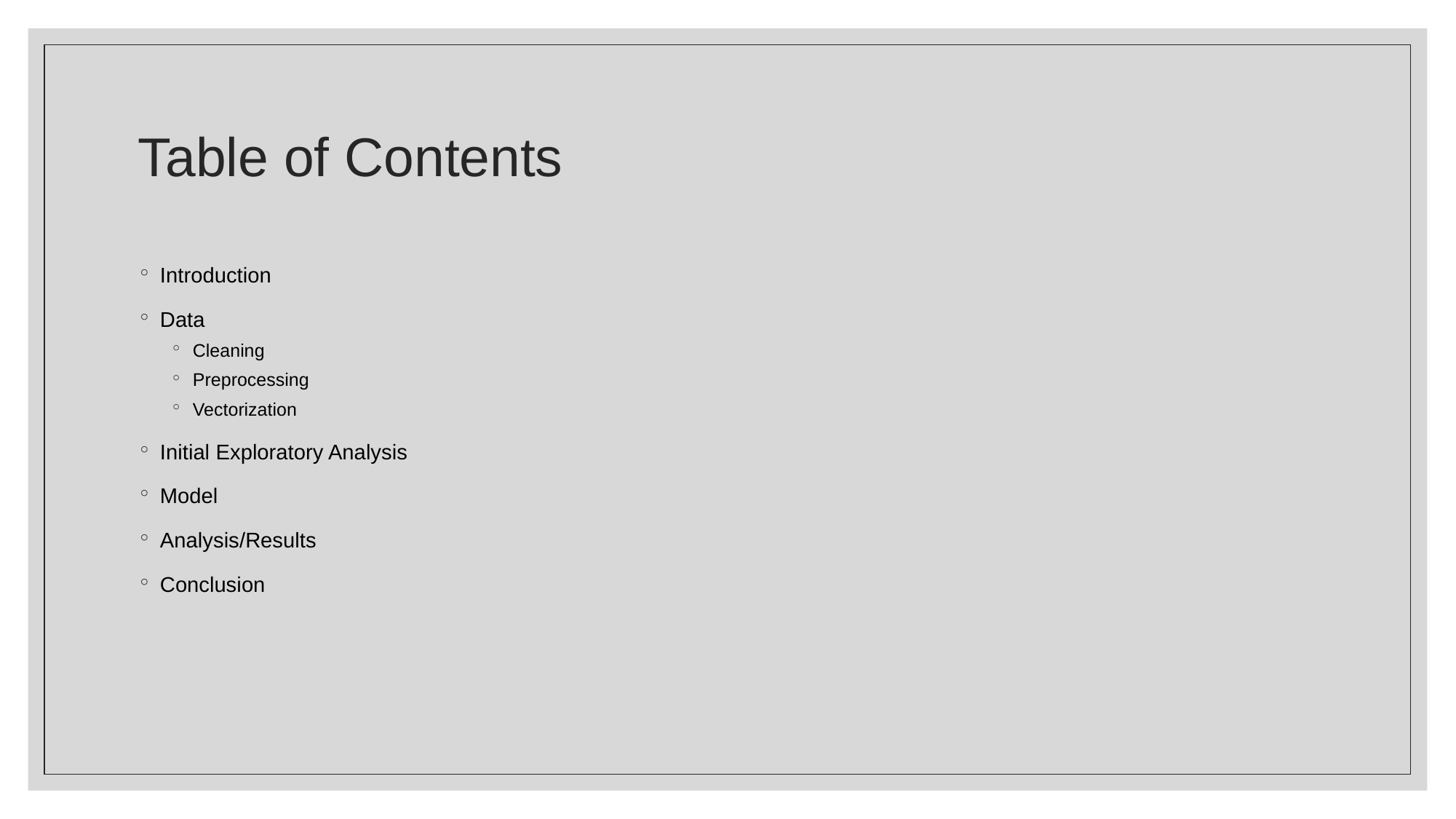

# Table of Contents
Introduction
Data
Cleaning
Preprocessing
Vectorization
Initial Exploratory Analysis
Model
Analysis/Results
Conclusion